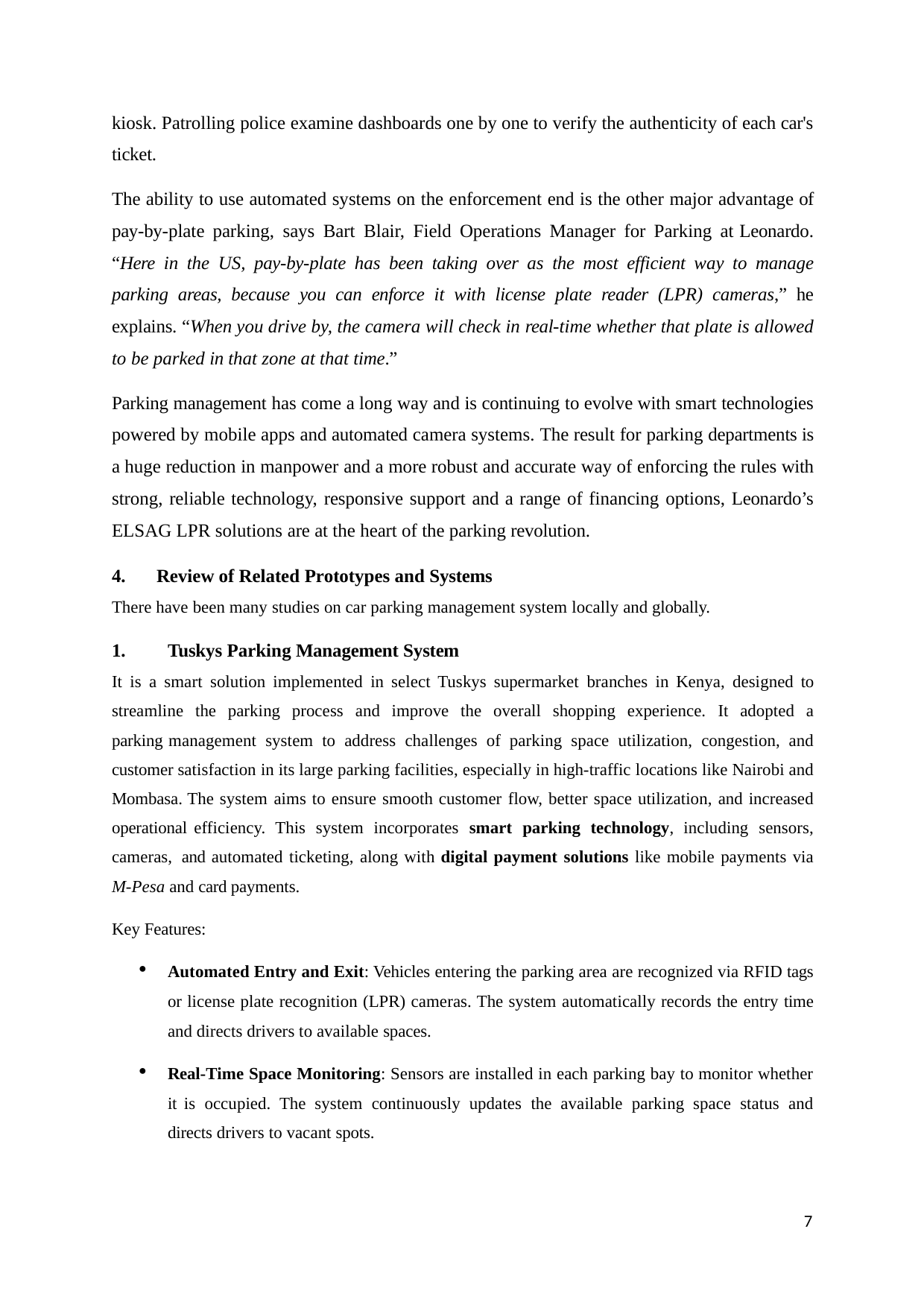

kiosk. Patrolling police examine dashboards one by one to verify the authenticity of each car's ticket.
The ability to use automated systems on the enforcement end is the other major advantage of pay-by-plate parking, says Bart Blair, Field Operations Manager for Parking at Leonardo. “Here in the US, pay-by-plate has been taking over as the most efficient way to manage parking areas, because you can enforce it with license plate reader (LPR) cameras,” he explains. “When you drive by, the camera will check in real-time whether that plate is allowed to be parked in that zone at that time.”
Parking management has come a long way and is continuing to evolve with smart technologies powered by mobile apps and automated camera systems. The result for parking departments is a huge reduction in manpower and a more robust and accurate way of enforcing the rules with strong, reliable technology, responsive support and a range of financing options, Leonardo’s ELSAG LPR solutions are at the heart of the parking revolution.

Review of Related Prototypes and Systems
There have been many studies on car parking management system locally and globally.

Tuskys Parking Management System
It is a smart solution implemented in select Tuskys supermarket branches in Kenya, designed to streamline the parking process and improve the overall shopping experience. It adopted a parking management system to address challenges of parking space utilization, congestion, and customer satisfaction in its large parking facilities, especially in high-traffic locations like Nairobi and Mombasa. The system aims to ensure smooth customer flow, better space utilization, and increased operational efficiency. This system incorporates smart parking technology, including sensors, cameras, and automated ticketing, along with digital payment solutions like mobile payments via M-Pesa and card payments.

Key Features:
Automated Entry and Exit: Vehicles entering the parking area are recognized via RFID tags or license plate recognition (LPR) cameras. The system automatically records the entry time and directs drivers to available spaces.
Real-Time Space Monitoring: Sensors are installed in each parking bay to monitor whether it is occupied. The system continuously updates the available parking space status and directs drivers to vacant spots.
7